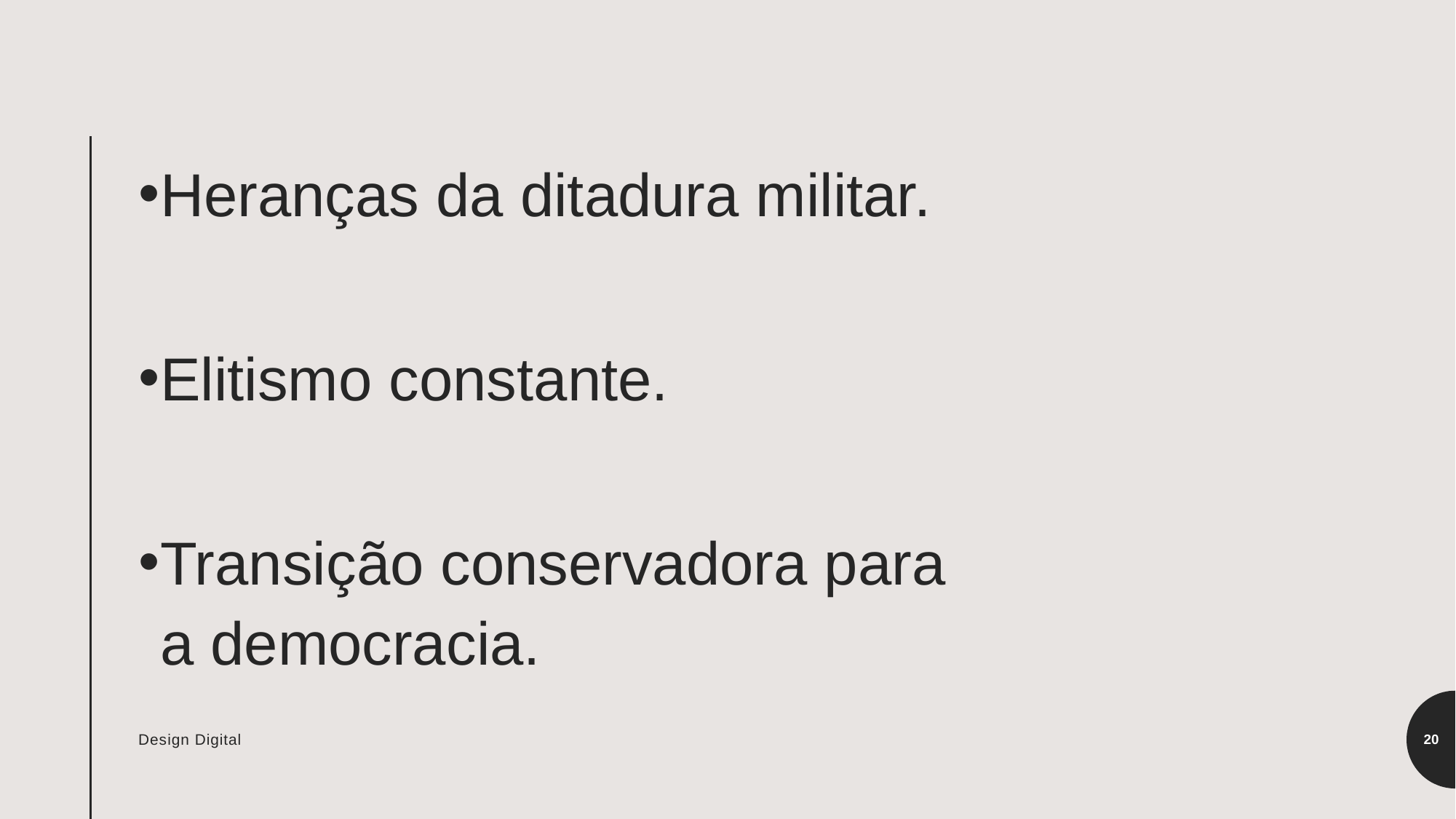

Heranças da ditadura militar.

Elitismo constante.

Transição conservadora para a democracia.

Design Digital
20